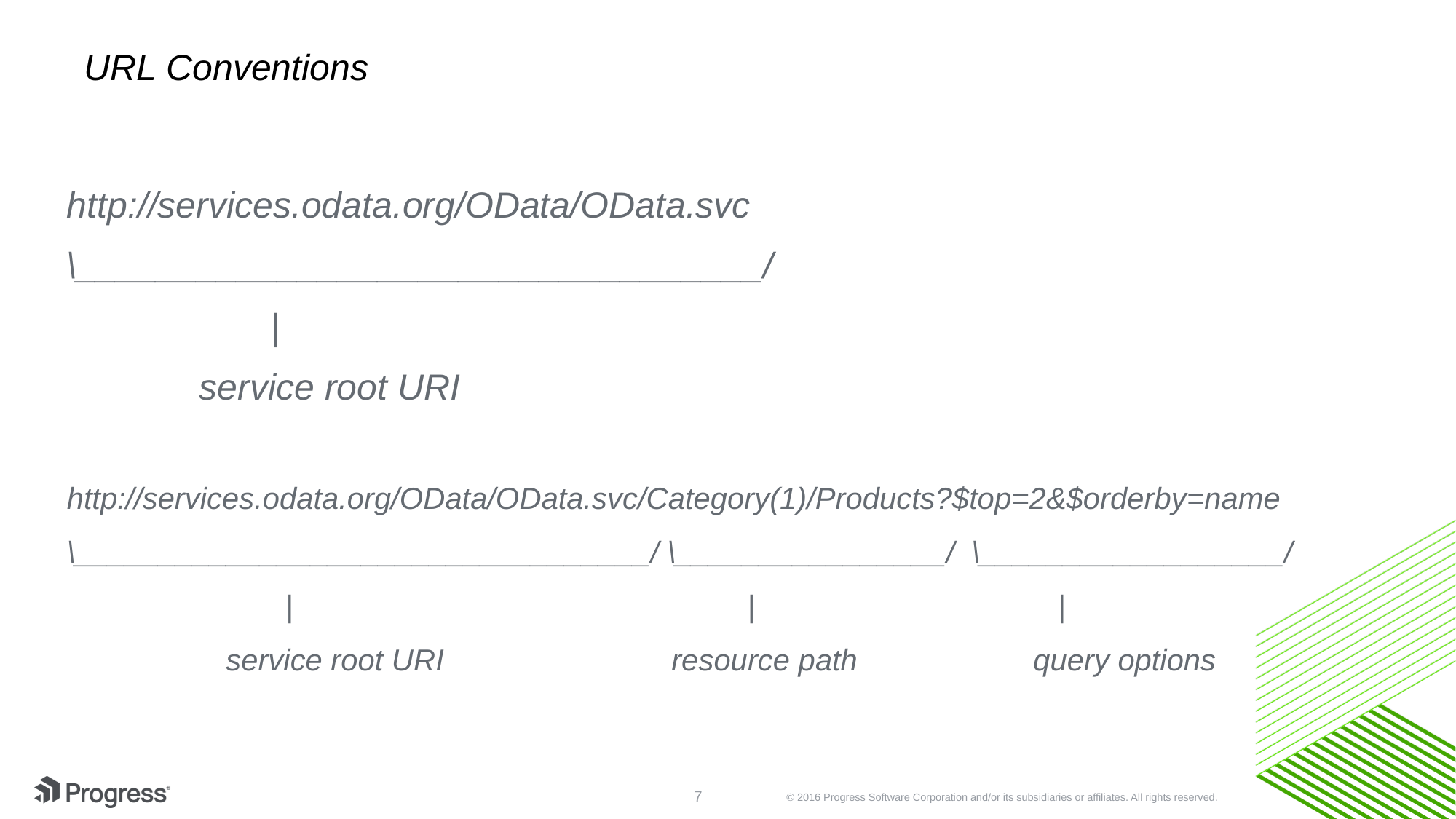

URL Conventions
http://services.odata.org/OData/OData.svc
\__________________________________/
                    |
             service root URI

http://services.odata.org/OData/OData.svc/Category(1)/Products?$top=2&$orderby=name
\__________________________________/ \________________/  \__________________/
                   	|                               	     	   |         		              |
                   service root URI                  	       resource path                     query options